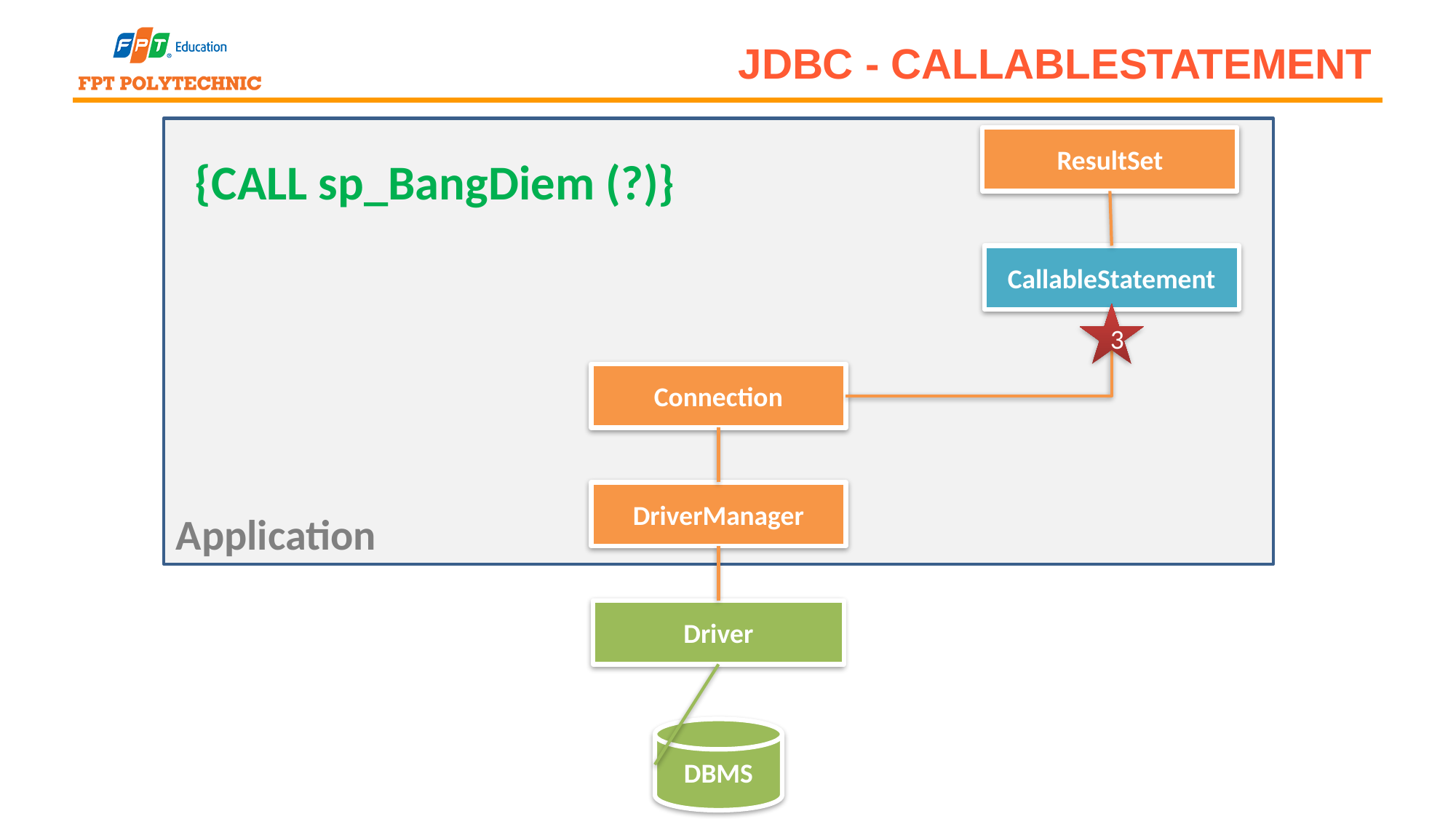

# JDBC - CallableStatement

ResultSet
{CALL sp_BangDiem (?)}
CallableStatement
3
Connection
DriverManager
Application
Driver
DBMS